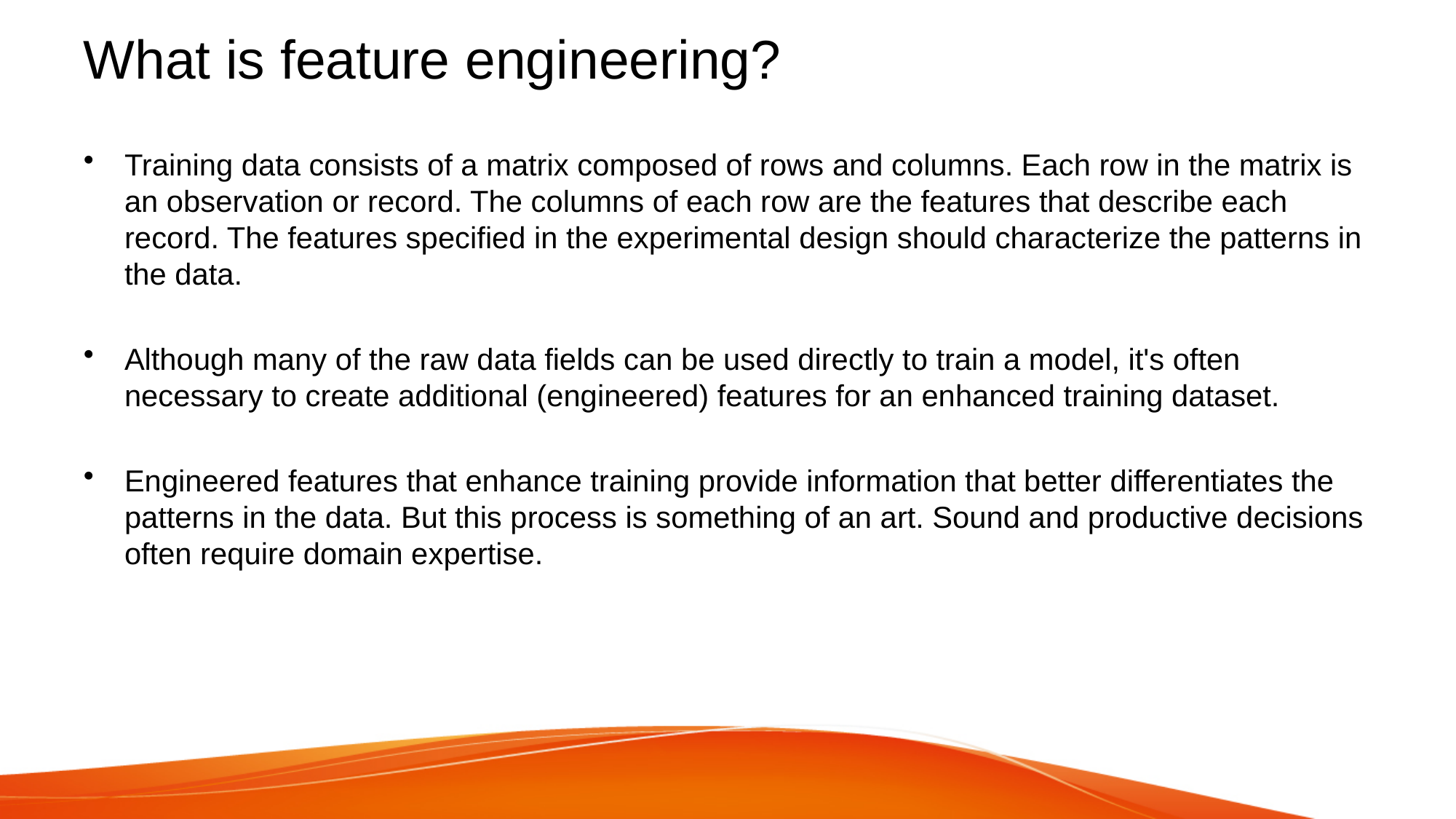

# What is feature engineering?
Training data consists of a matrix composed of rows and columns. Each row in the matrix is an observation or record. The columns of each row are the features that describe each record. The features specified in the experimental design should characterize the patterns in the data.

Although many of the raw data fields can be used directly to train a model, it's often necessary to create additional (engineered) features for an enhanced training dataset.

Engineered features that enhance training provide information that better differentiates the patterns in the data. But this process is something of an art. Sound and productive decisions often require domain expertise.